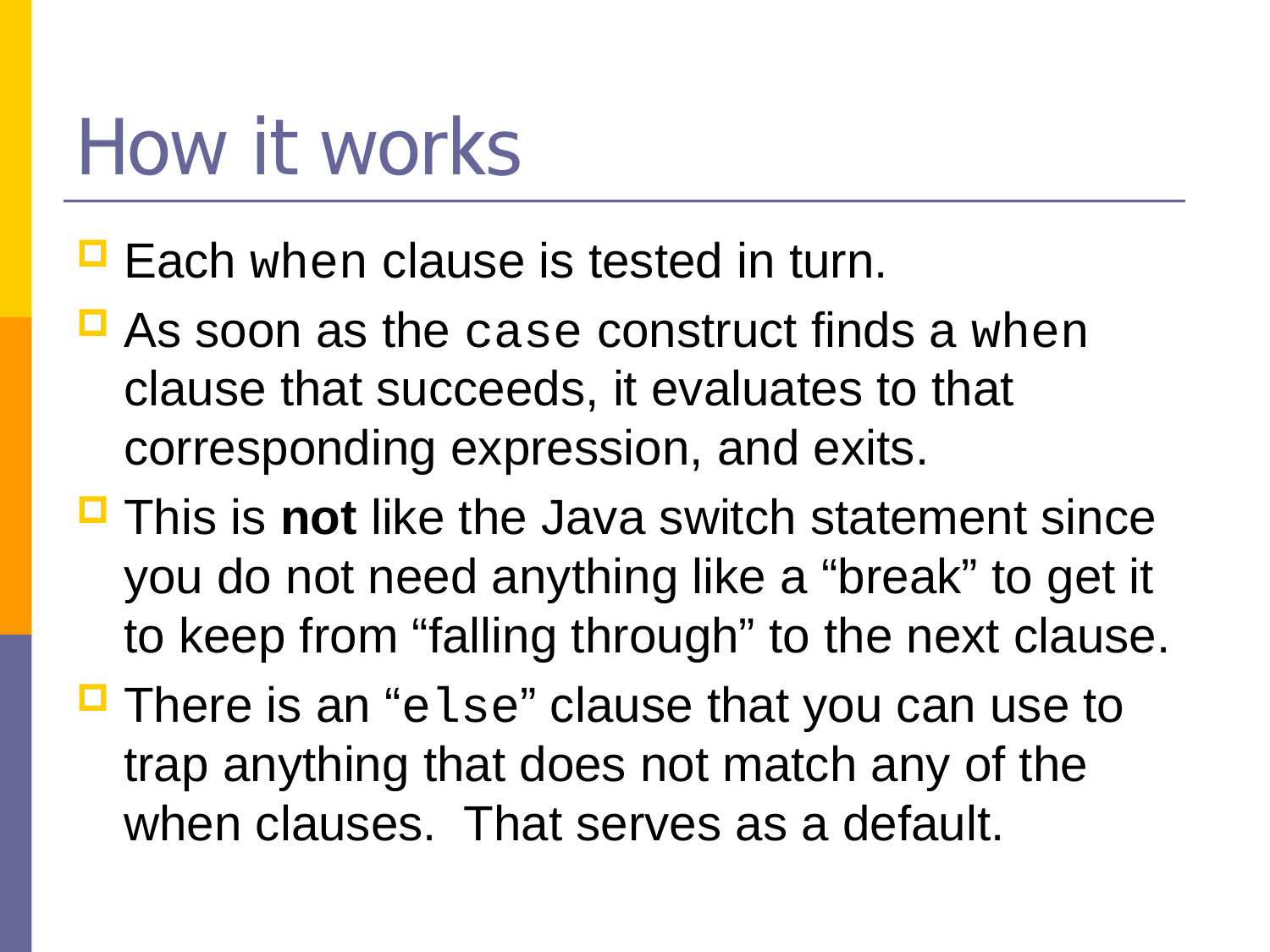

# How it works
Each when clause is tested in turn.
As soon as the case construct finds a when clause that succeeds, it evaluates to that corresponding expression, and exits.
This is not like the Java switch statement since you do not need anything like a “break” to get it to keep from “falling through” to the next clause.
There is an “else” clause that you can use to trap anything that does not match any of the when clauses.  That serves as a default.